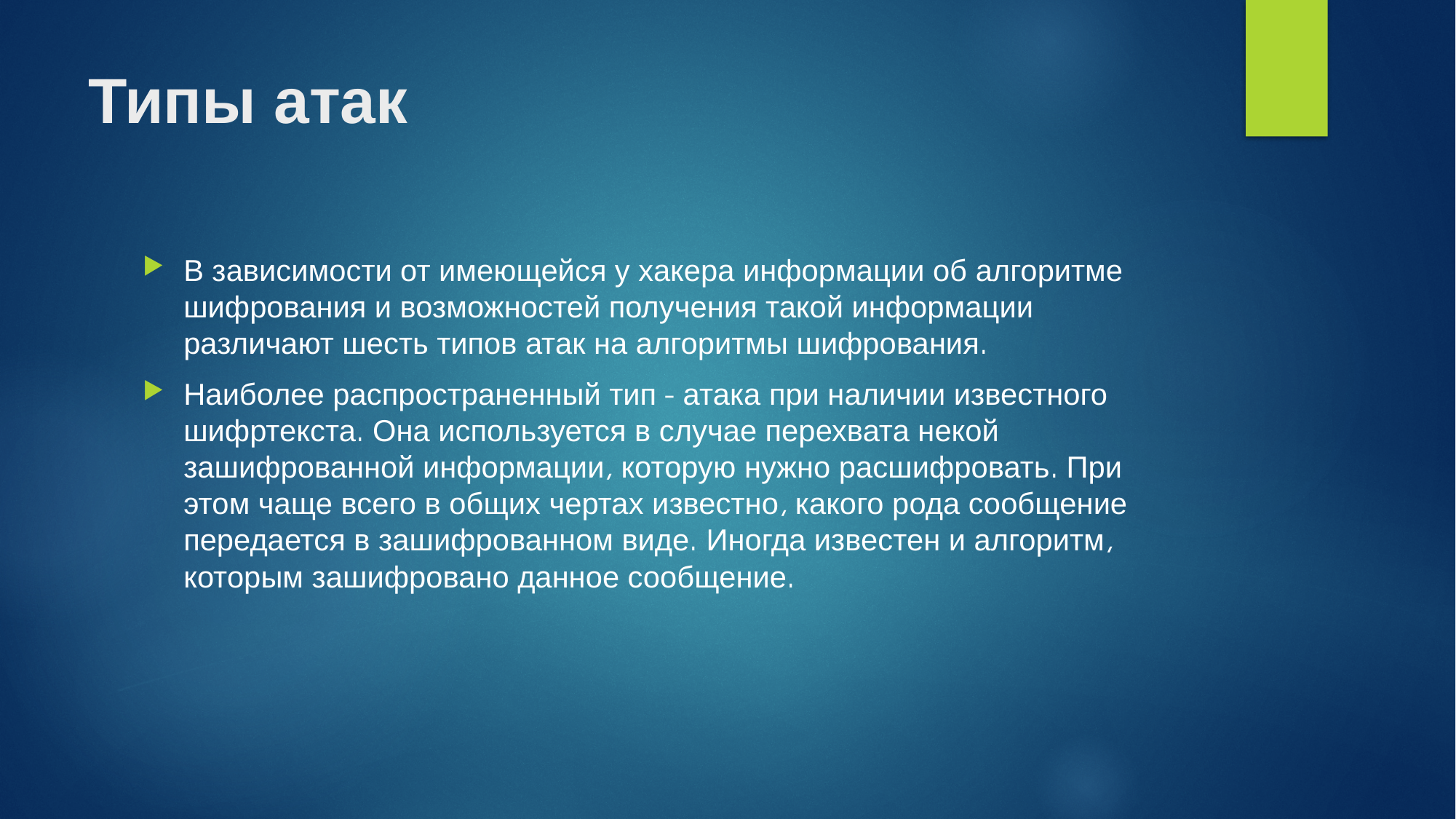

# Типы атак
В зависимости от имеющейся у хакера информации об алгоритме шифрования и возможностей получения такой информации различают шесть типов атак на алгоритмы шифрования.
Наиболее распространенный тип - атака при наличии известного шифртекста. Она используется в случае перехвата некой зашифрованной информации, которую нужно расшифровать. При этом чаще всего в общих чертах известно, какого рода сообщение передается в зашифрованном виде. Иногда известен и алгоритм, которым зашифровано данное сообщение.